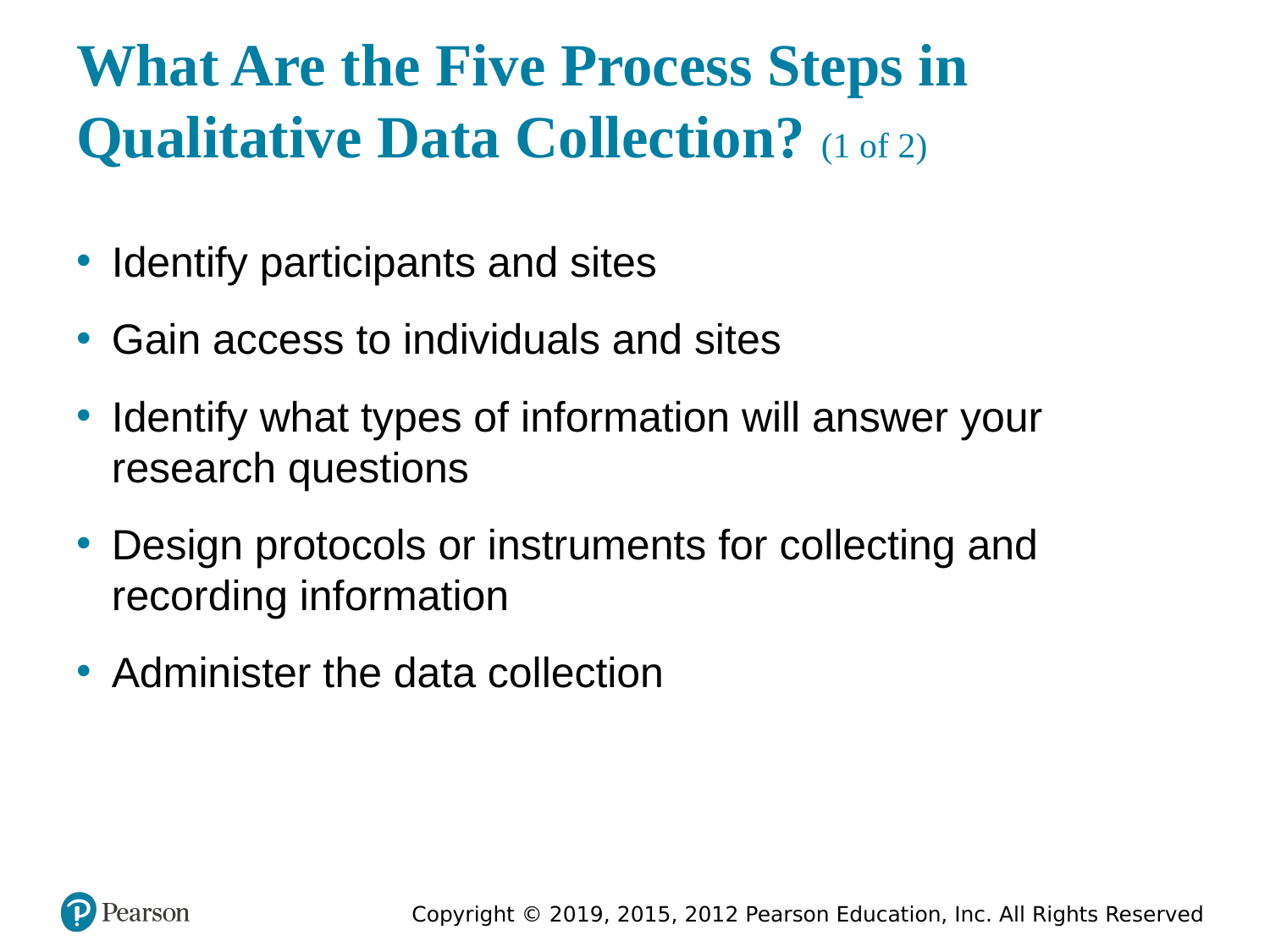

# What Are the Five Process Steps in Qualitative Data Collection? (1 of 2)
Identify participants and sites
Gain access to individuals and sites
Identify what types of information will answer your research questions
Design protocols or instruments for collecting and recording information
Administer the data collection